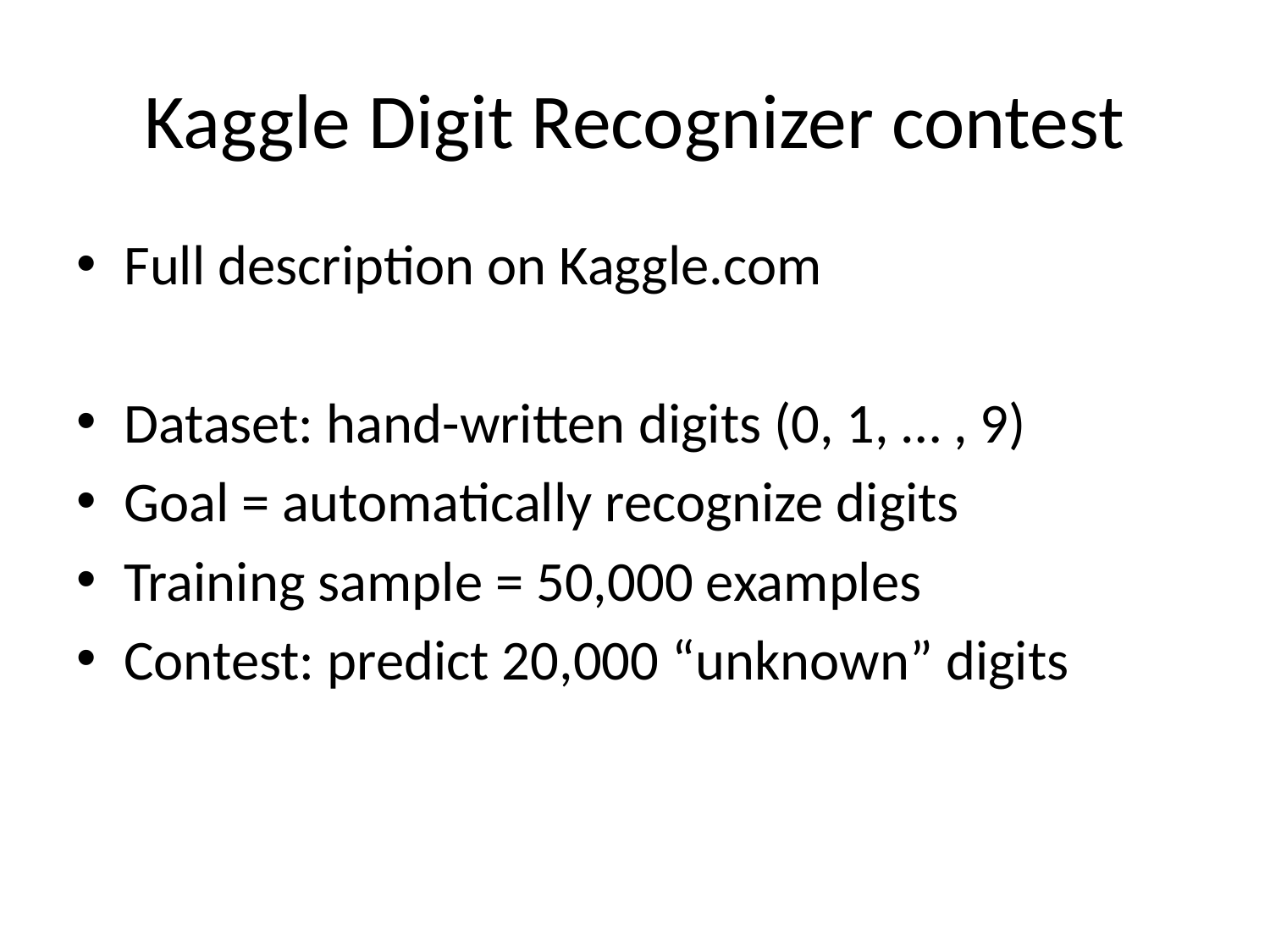

# Kaggle Digit Recognizer contest
Full description on Kaggle.com

Dataset: hand-written digits (0, 1, … , 9)
Goal = automatically recognize digits
Training sample = 50,000 examples
Contest: predict 20,000 “unknown” digits